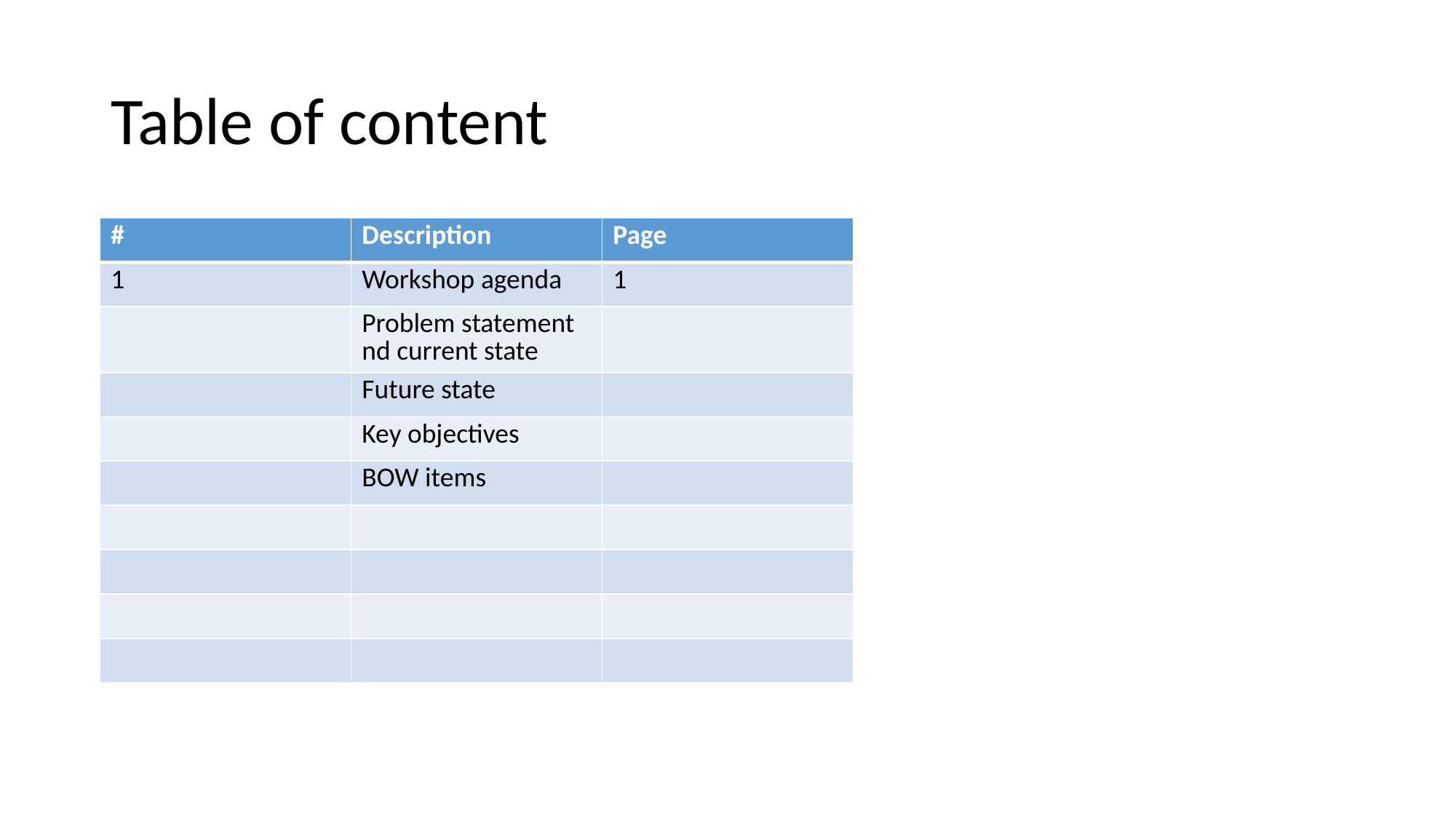

# Table of content
| # | Description | Page |
| --- | --- | --- |
| 1 | Workshop agenda | 1 |
|  | Problem statement nd current state |  |
|  | Future state |  |
|  | Key objectives |  |
|  | BOW items |  |
|  |  |  |
|  |  |  |
|  |  |  |
|  |  |  |